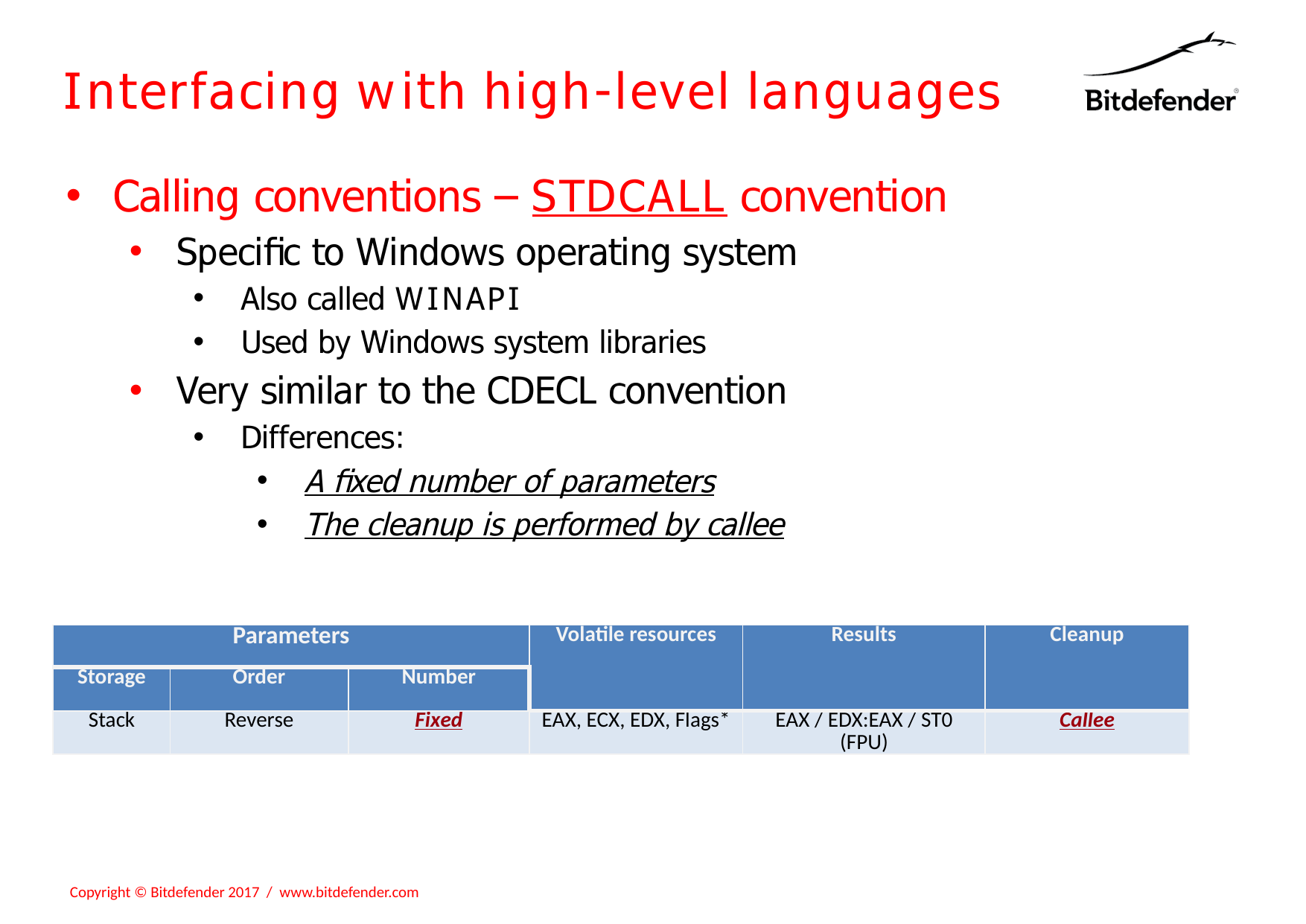

# Interfacing with high-level languages
Calling conventions – STDCALL convention
Specific to Windows operating system
Also called WINAPI
Used by Windows system libraries
Very similar to the CDECL convention
Differences:
A fixed number of parameters
The cleanup is performed by callee

| Parameters |  |  | Volatile resources | Results | Cleanup |
| --- | --- | --- | --- | --- | --- |
| Storage | Order | Number |  |  |  |
| Stack | Reverse | Fixed | EAX, ECX, EDX, Flags\* | EAX / EDX:EAX / ST0 (FPU) | Callee |